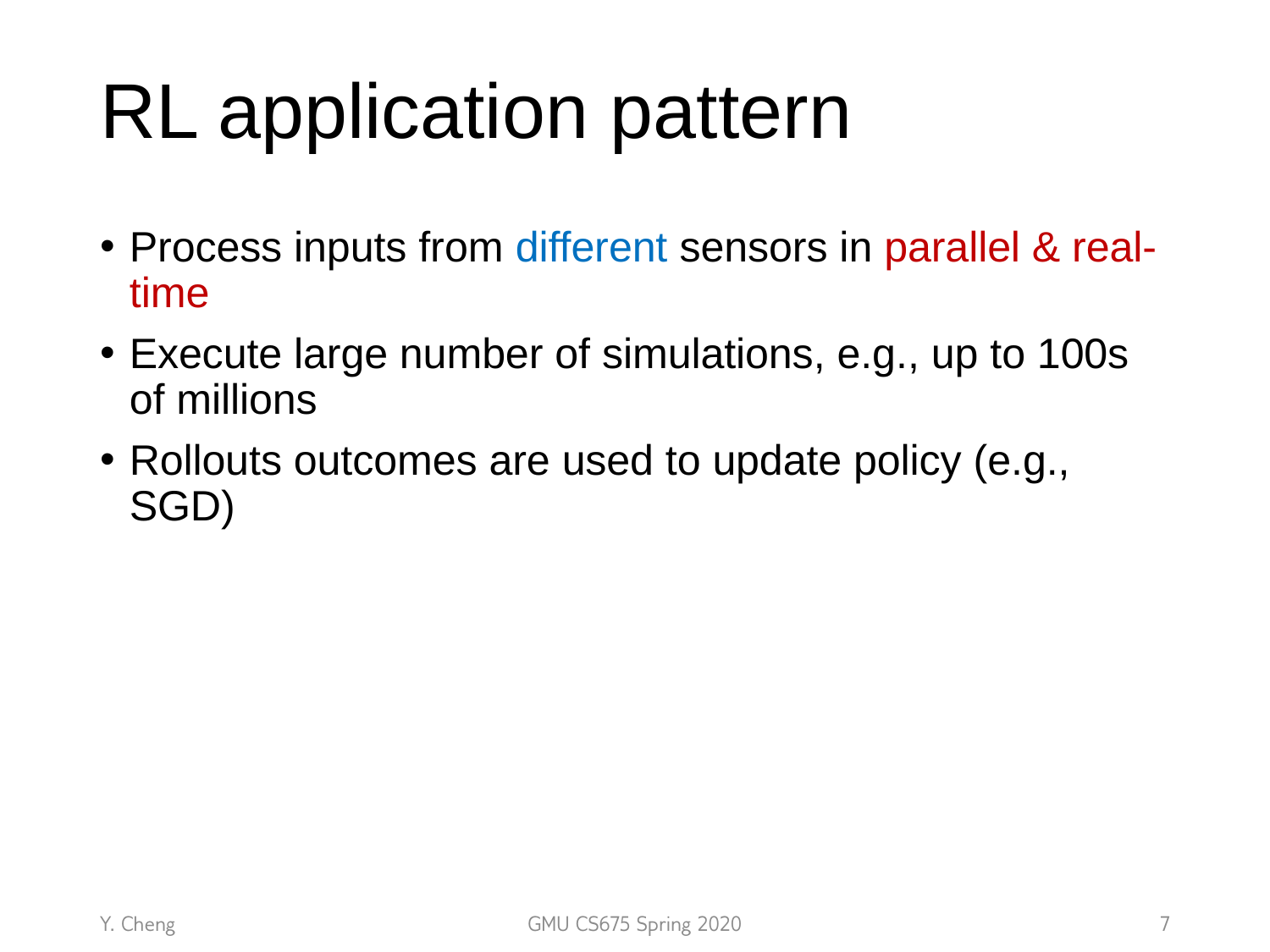

# RL application pattern
Process inputs from different sensors in parallel & real-time
Execute large number of simulations, e.g., up to 100s of millions
Rollouts outcomes are used to update policy (e.g., SGD)

Y. Cheng
GMU CS675 Spring 2020
7